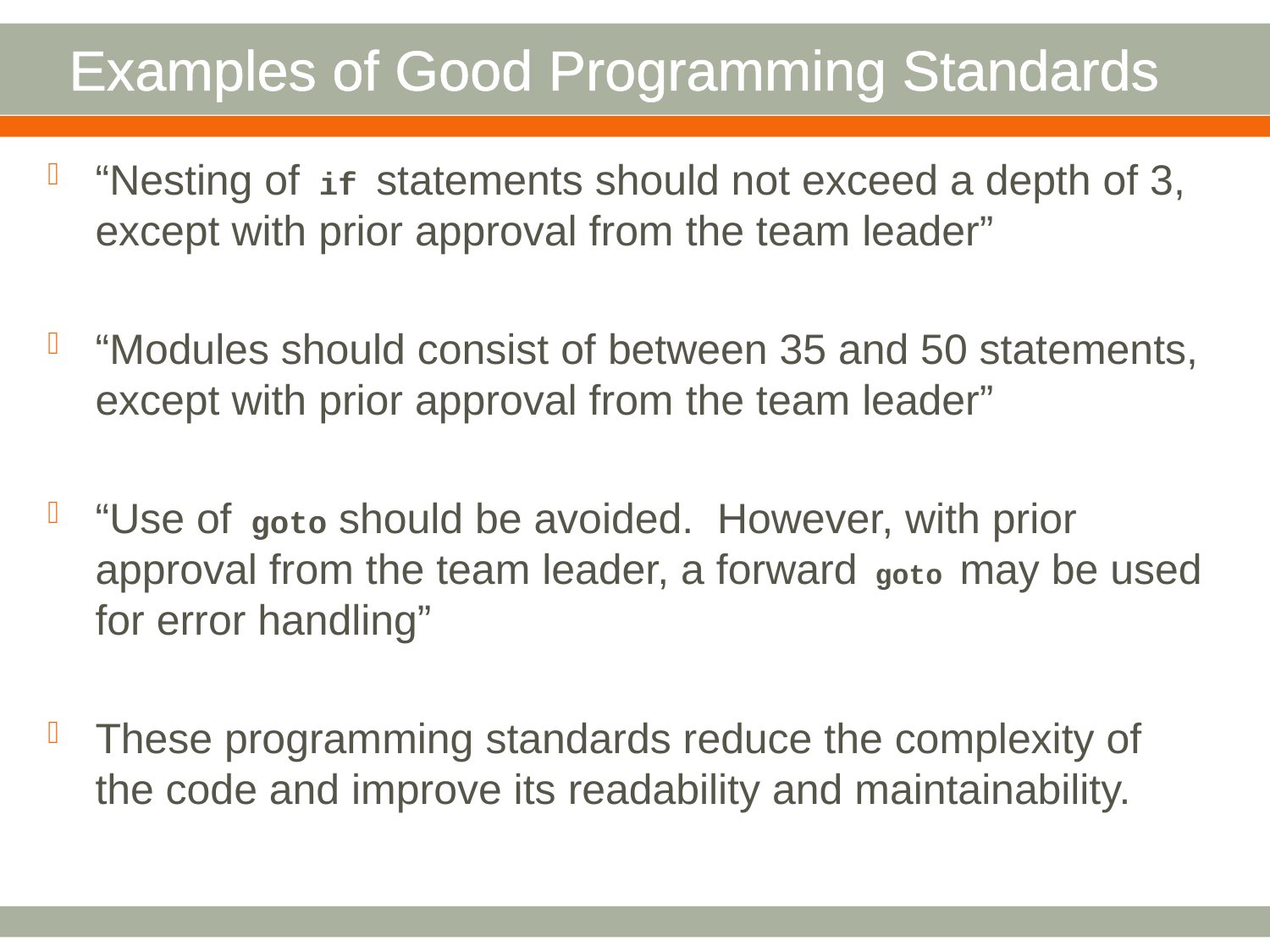

# Examples of Good Programming Standards
“Nesting of if statements should not exceed a depth of 3, except with prior approval from the team leader”

“Modules should consist of between 35 and 50 statements, except with prior approval from the team leader”

“Use of goto should be avoided.  However, with prior approval from the team leader, a forward goto may be used for error handling”

These programming standards reduce the complexity of the code and improve its readability and maintainability.